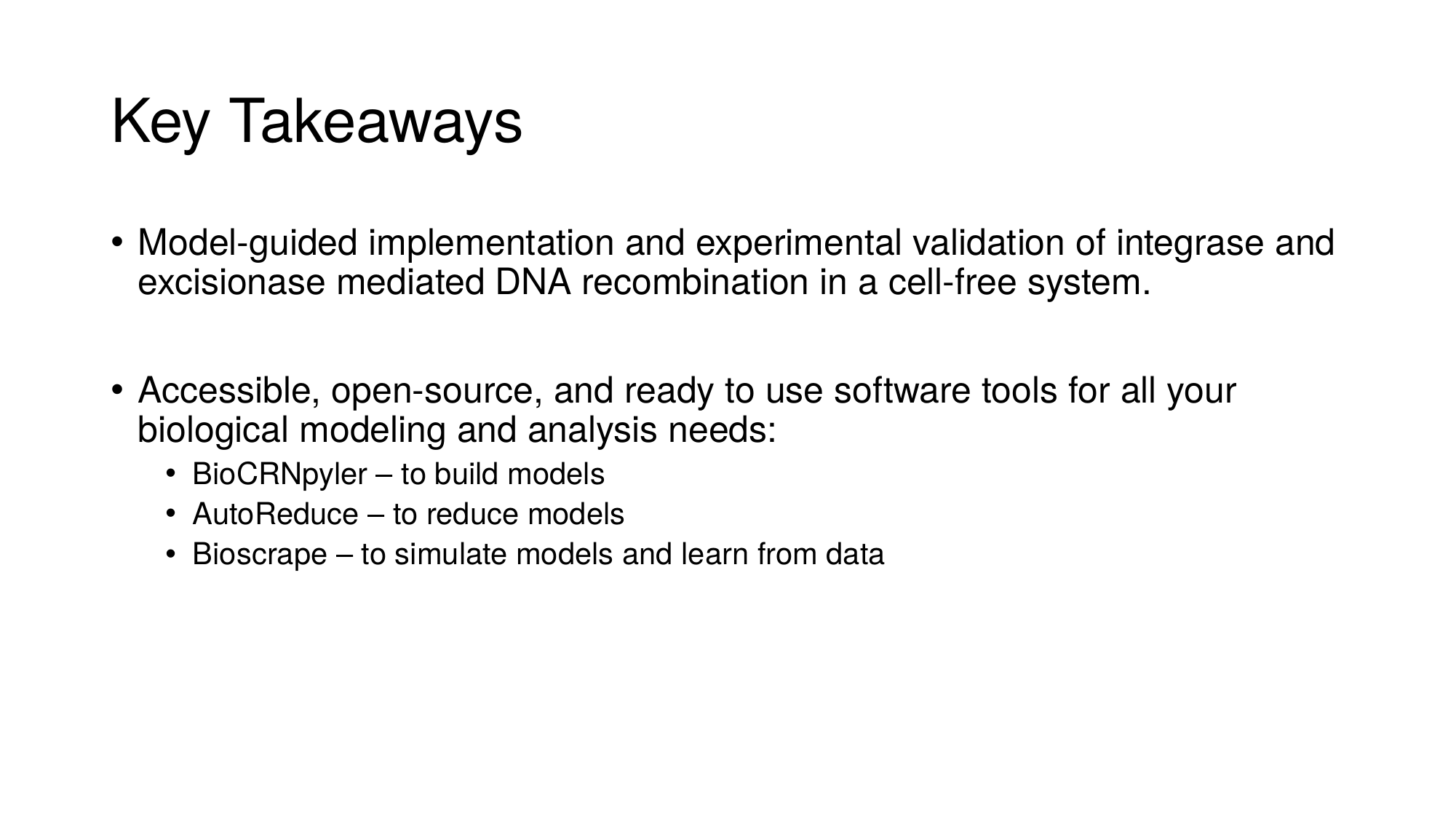

# Key Takeaways
Model-guided implementation and experimental validation of integrase and excisionase mediated DNA recombination in a cell-free system.

Accessible, open-source, and ready to use software tools for all your biological modeling and analysis needs:
BioCRNpyler – to build models
AutoReduce – to reduce models
Bioscrape – to simulate models and learn from data